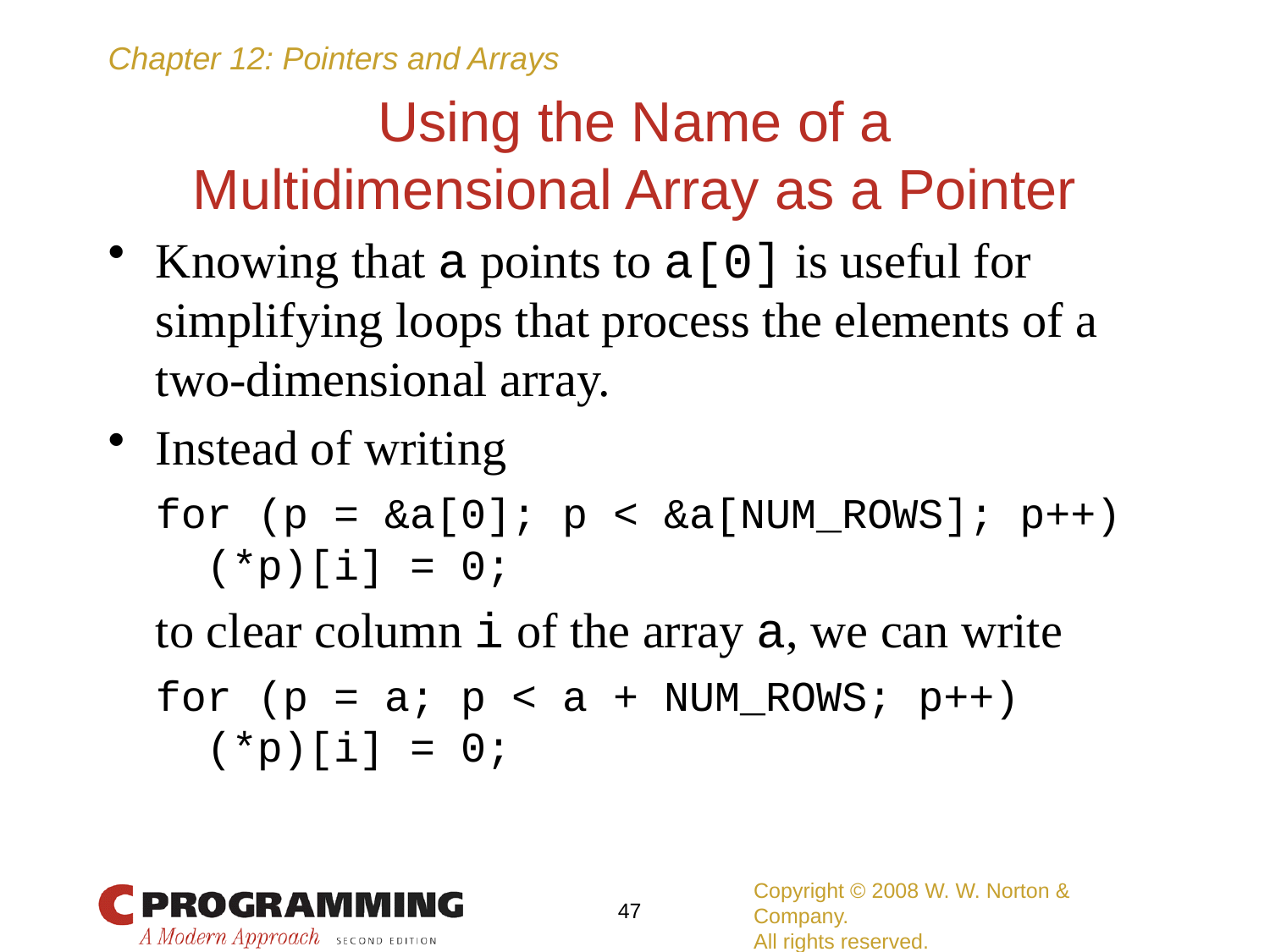

# Using the Name of a Multidimensional Array as a Pointer
Knowing that a points to a[0] is useful for simplifying loops that process the elements of a two-dimensional array.
Instead of writing
	for (p = &a[0]; p < &a[NUM_ROWS]; p++)
	  (*p)[i] = 0;
	to clear column i of the array a, we can write
	for (p = a; p < a + NUM_ROWS; p++)
	  (*p)[i] = 0;
Copyright © 2008 W. W. Norton & Company.
All rights reserved.
47